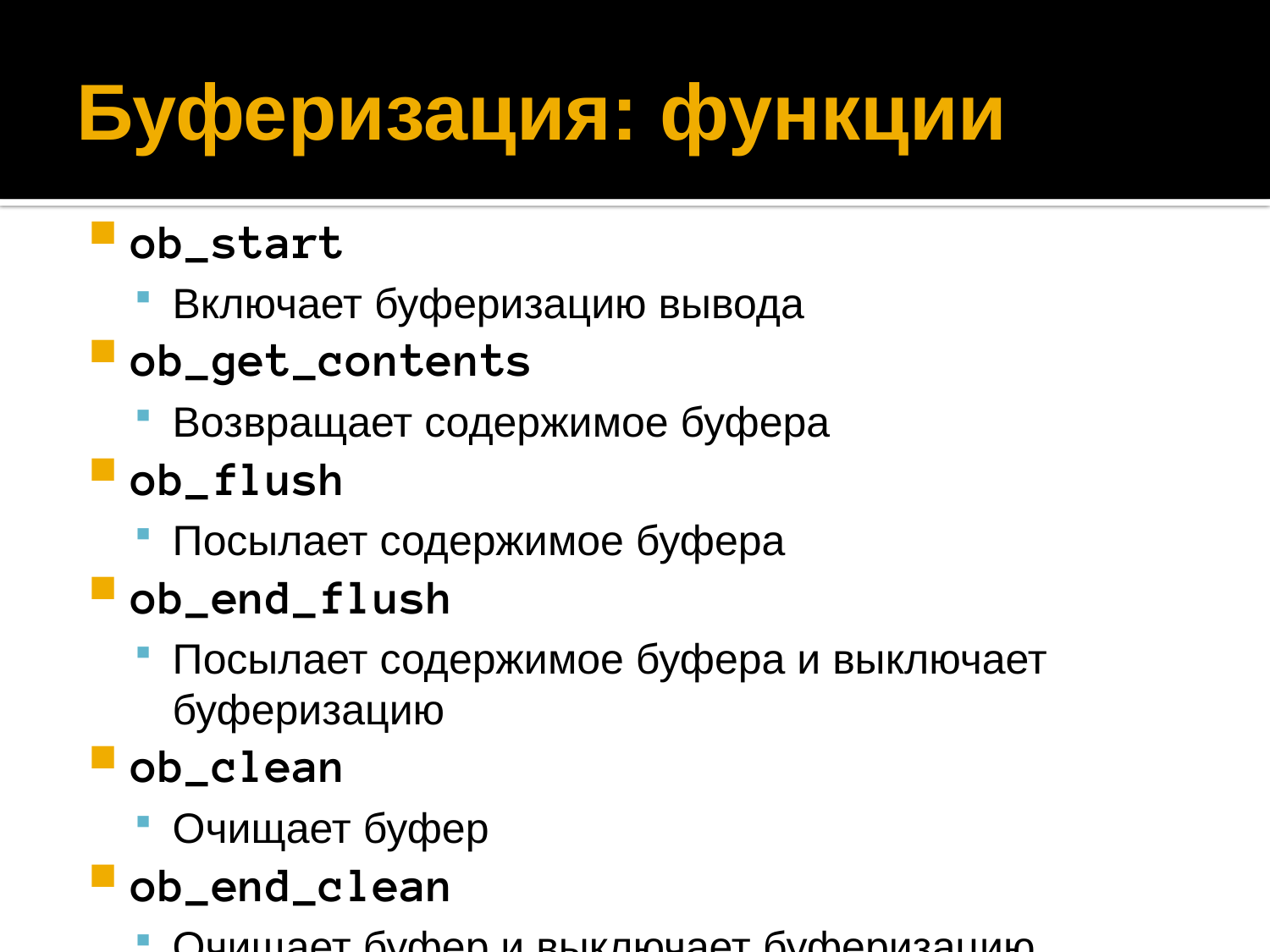

# Буферизация: функции
ob_start
Включает буферизацию вывода
ob_get_contents
Возвращает содержимое буфера
ob_flush
Посылает содержимое буфера
ob_end_flush
Посылает содержимое буфера и выключает буферизацию
ob_clean
Очищает буфер
ob_end_clean
Очищает буфер и выключает буферизацию